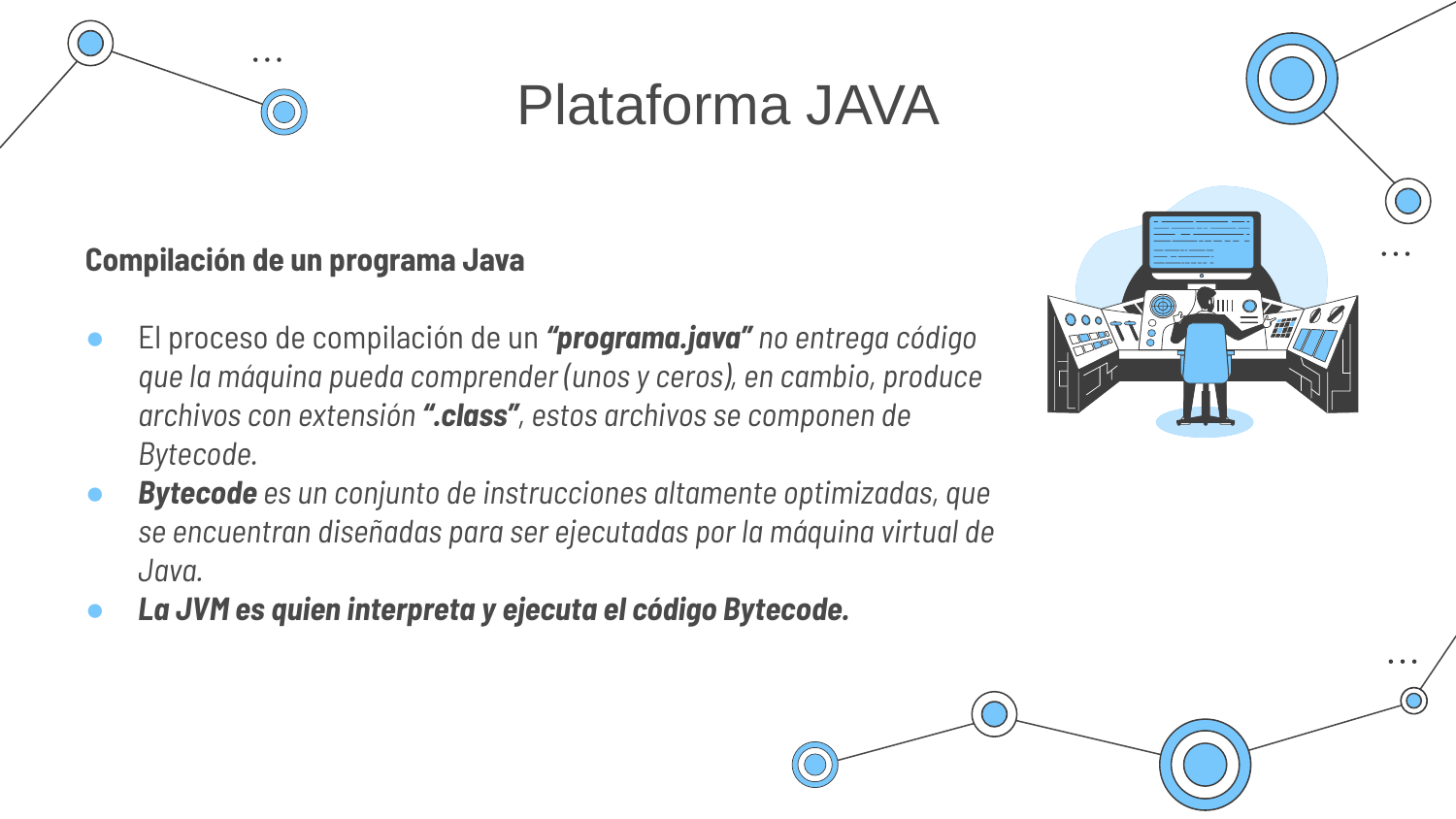

# Plataforma JAVA

Compilación de un programa Java

El proceso de compilación de un “programa.java” no entrega código que la máquina pueda comprender (unos y ceros), en cambio, produce archivos con extensión “.class”, estos archivos se componen de Bytecode.
Bytecode es un conjunto de instrucciones altamente optimizadas, que se encuentran diseñadas para ser ejecutadas por la máquina virtual de Java.
La JVM es quien interpreta y ejecuta el código Bytecode.